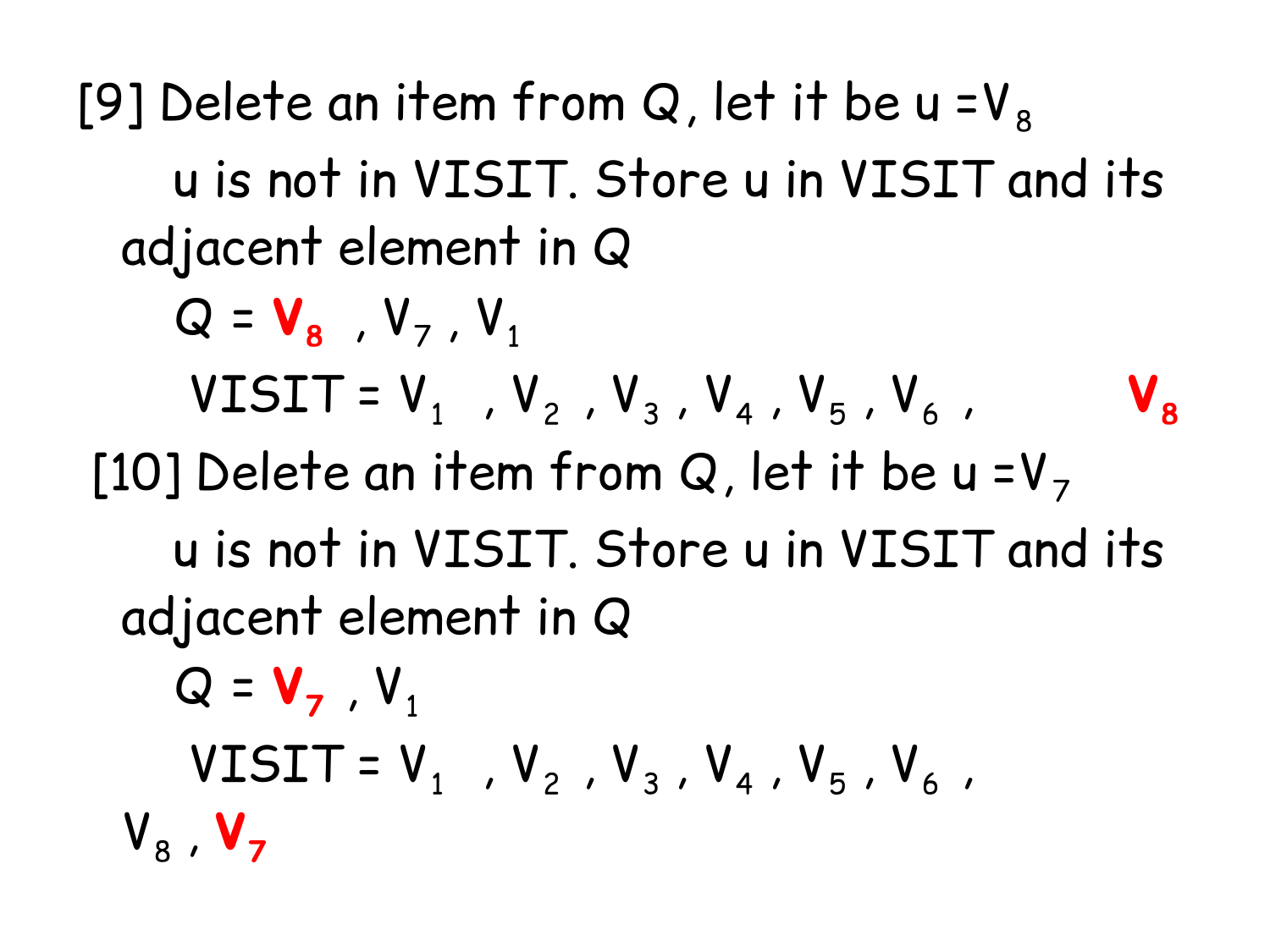

[9] Delete an item from Q, let it be u =V8
       u is not in VISIT. Store u in VISIT and its adjacent element in Q
       Q = V8  , V7 , V1
        VISIT = V1   , V2 , V3 , V4 , V5 , V6 , 				V8
 [10] Delete an item from Q, let it be u =V7
       u is not in VISIT. Store u in VISIT and its adjacent element in Q
       Q = V7 , V1
        VISIT = V1   , V2 , V3 , V4 , V5 , V6 , 				 V8 , V7